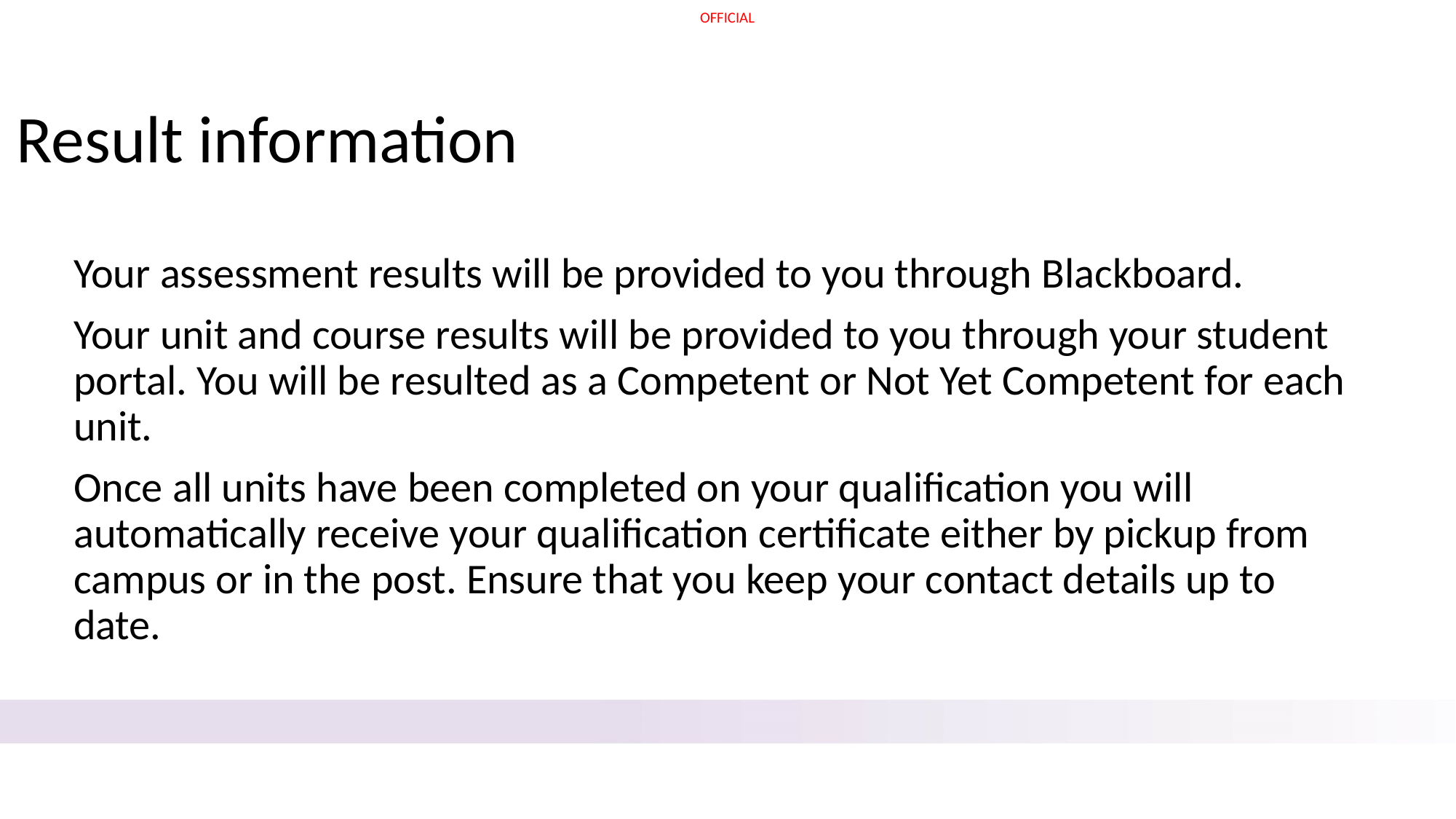

# Result information
Your assessment results will be provided to you through Blackboard.
Your unit and course results will be provided to you through your student portal. You will be resulted as a Competent or Not Yet Competent for each unit.
Once all units have been completed on your qualification you will automatically receive your qualification certificate either by pickup from campus or in the post. Ensure that you keep your contact details up to date.